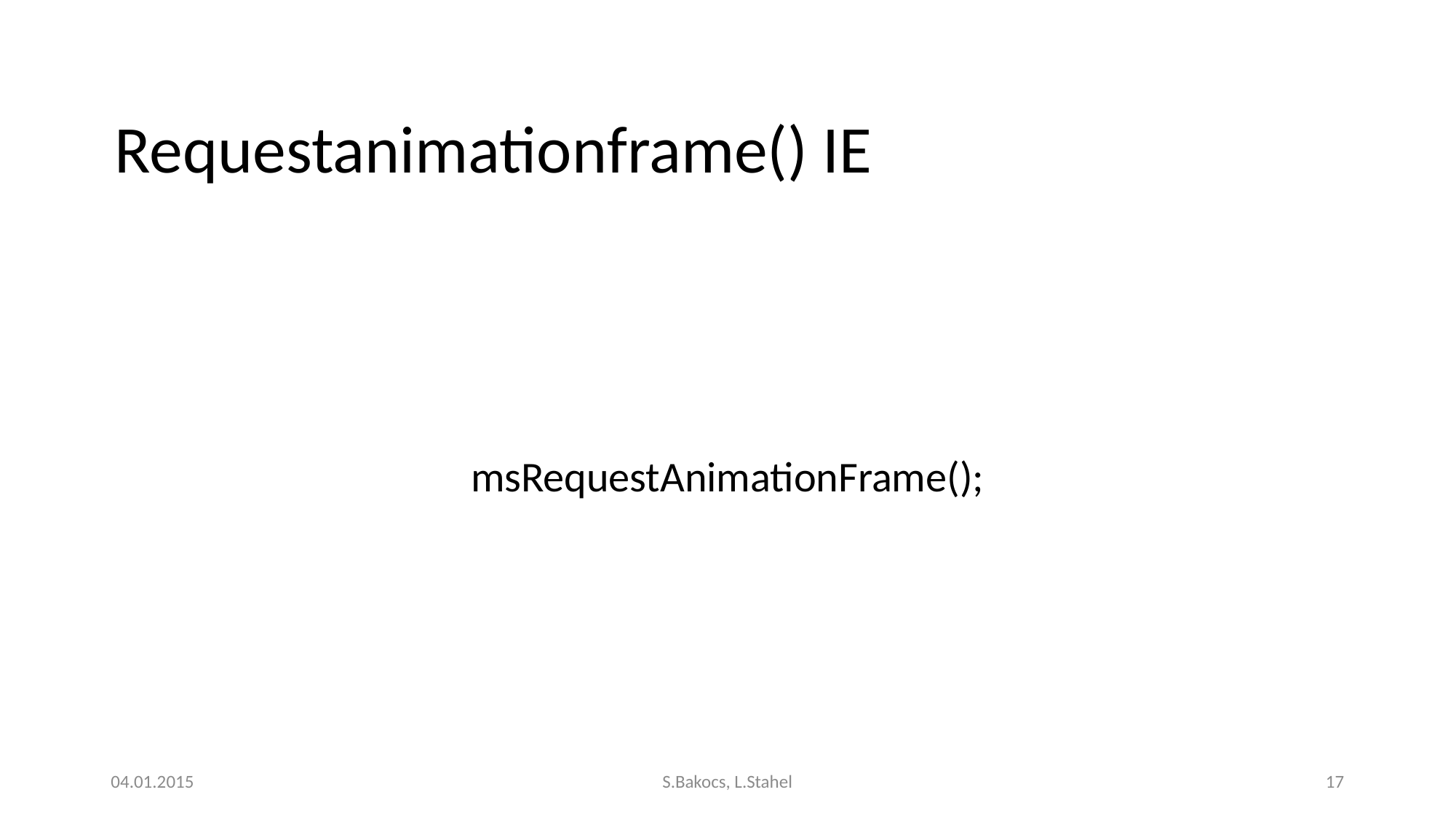

# Requestanimationframe() IE
msRequestAnimationFrame();
04.01.2015
S.Bakocs, L.Stahel
17